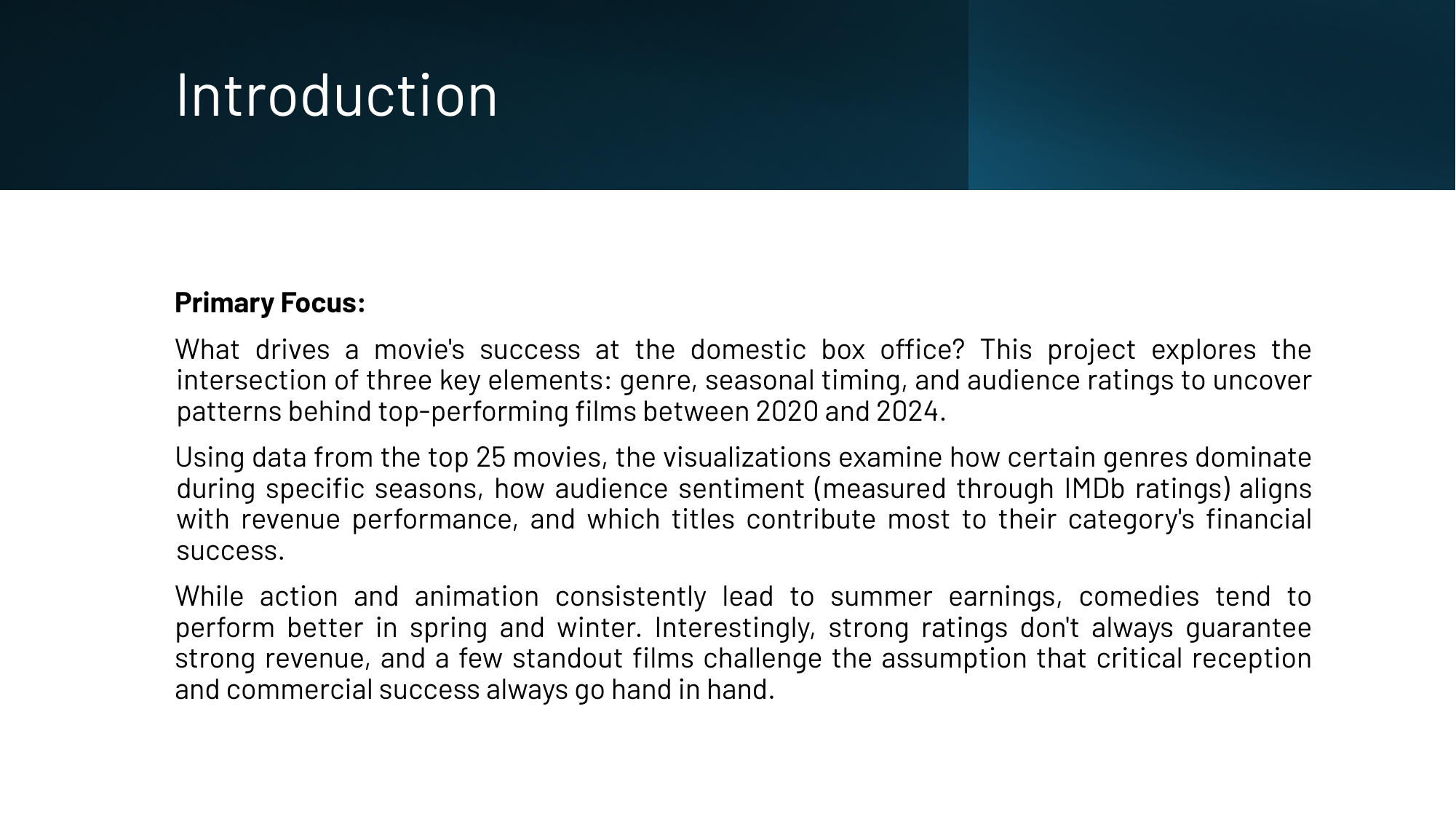

# Introduction
Primary Focus:
What drives a movie's success at the domestic box office? This project explores the intersection of three key elements: genre, seasonal timing, and audience ratings to uncover patterns behind top-performing films between 2020 and 2024.
Using data from the top 25 movies, the visualizations examine how certain genres dominate during specific seasons, how audience sentiment (measured through IMDb ratings) aligns with revenue performance, and which titles contribute most to their category's financial success.
While action and animation consistently lead to summer earnings, comedies tend to perform better in spring and winter. Interestingly, strong ratings don't always guarantee strong revenue, and a few standout films challenge the assumption that critical reception and commercial success always go hand in hand.